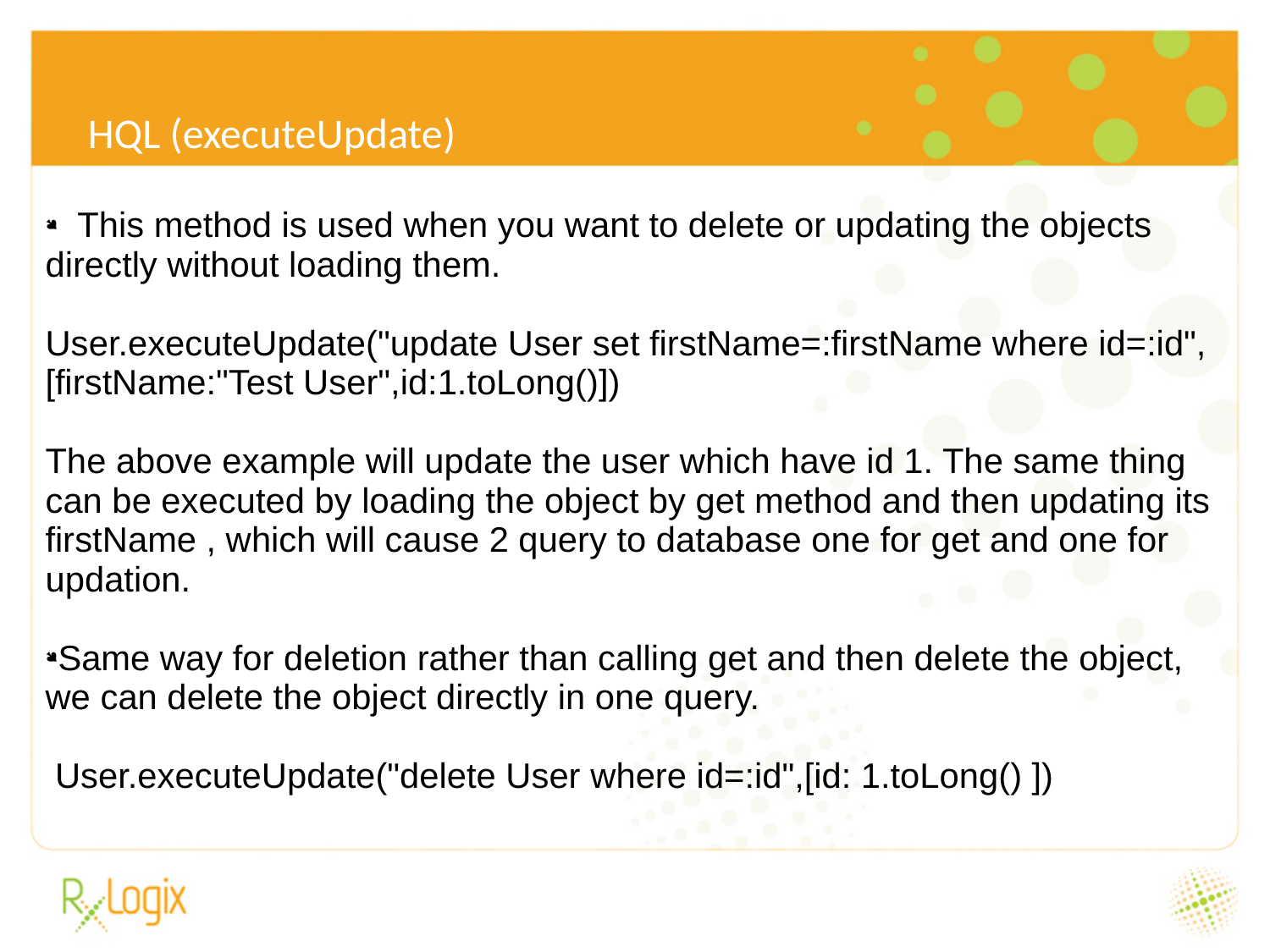

6/24/16
# HQL (executeUpdate)
  This method is used when you want to delete or updating the objects directly without loading them.

User.executeUpdate("update User set firstName=:firstName where id=:id",[firstName:"Test User",id:1.toLong()])

The above example will update the user which have id 1. The same thing can be executed by loading the object by get method and then updating its firstName , which will cause 2 query to database one for get and one for updation.

Same way for deletion rather than calling get and then delete the object, we can delete the object directly in one query.

 User.executeUpdate("delete User where id=:id",[id: 1.toLong() ])
38